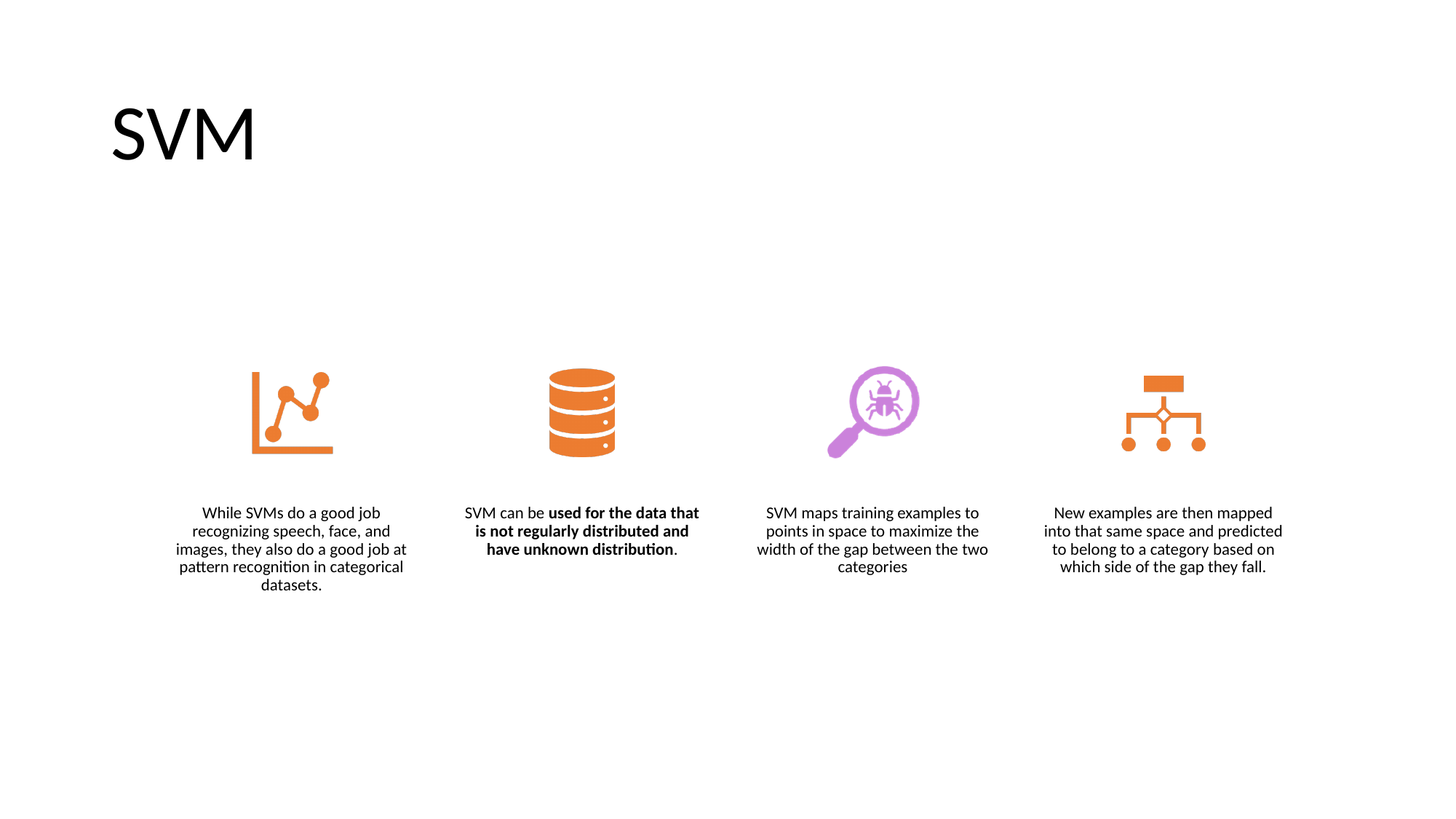

# SVM
While SVMs do a good job recognizing speech, face, and images, they also do a good job at pattern recognition in categorical datasets.
SVM can be used for the data that is not regularly distributed and have unknown distribution.
SVM maps training examples to points in space to maximize the width of the gap between the two categories
New examples are then mapped into that same space and predicted to belong to a category based on which side of the gap they fall.